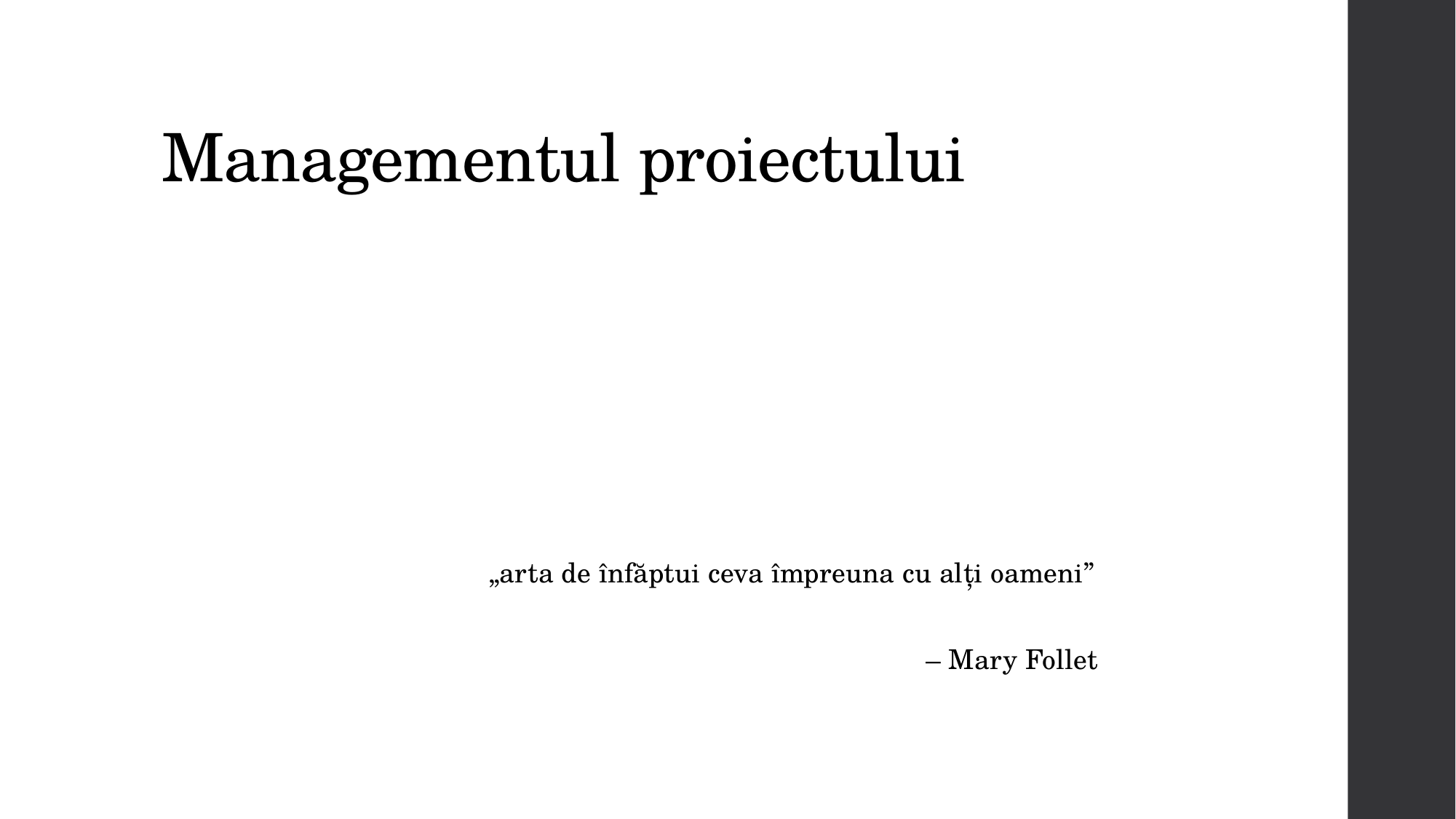

# Managementul proiectului

			„arta de înfăptui ceva împreuna cu alți oameni”
	 						– Mary Follet